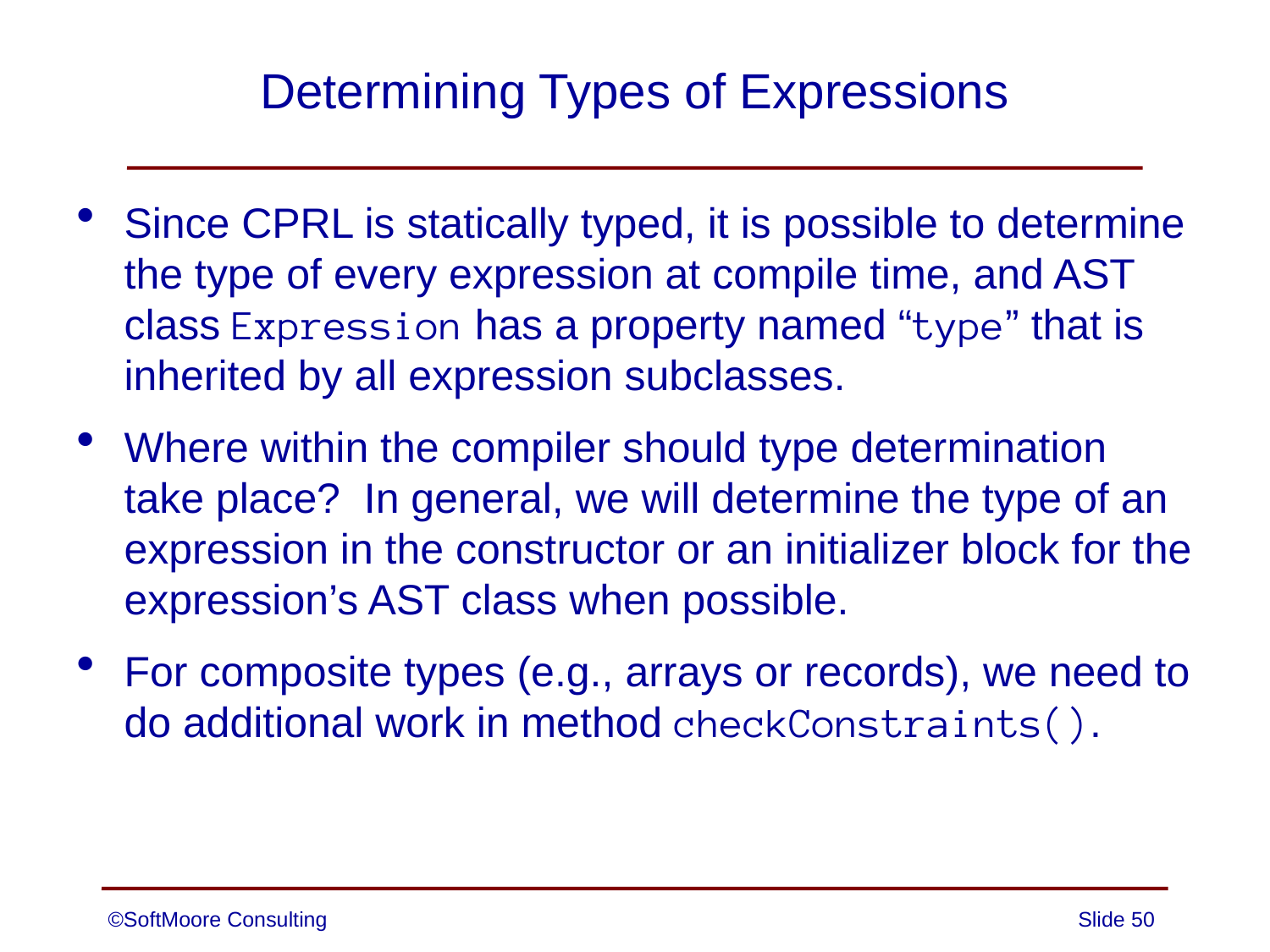

# Determining Types of Expressions
Since CPRL is statically typed, it is possible to determine the type of every expression at compile time, and AST class Expression has a property named “type” that is inherited by all expression subclasses.
Where within the compiler should type determination take place?  In general, we will determine the type of an expression in the constructor or an initializer block for the expression’s AST class when possible.
For composite types (e.g., arrays or records), we need to do additional work in method checkConstraints().
©SoftMoore Consulting
Slide 50